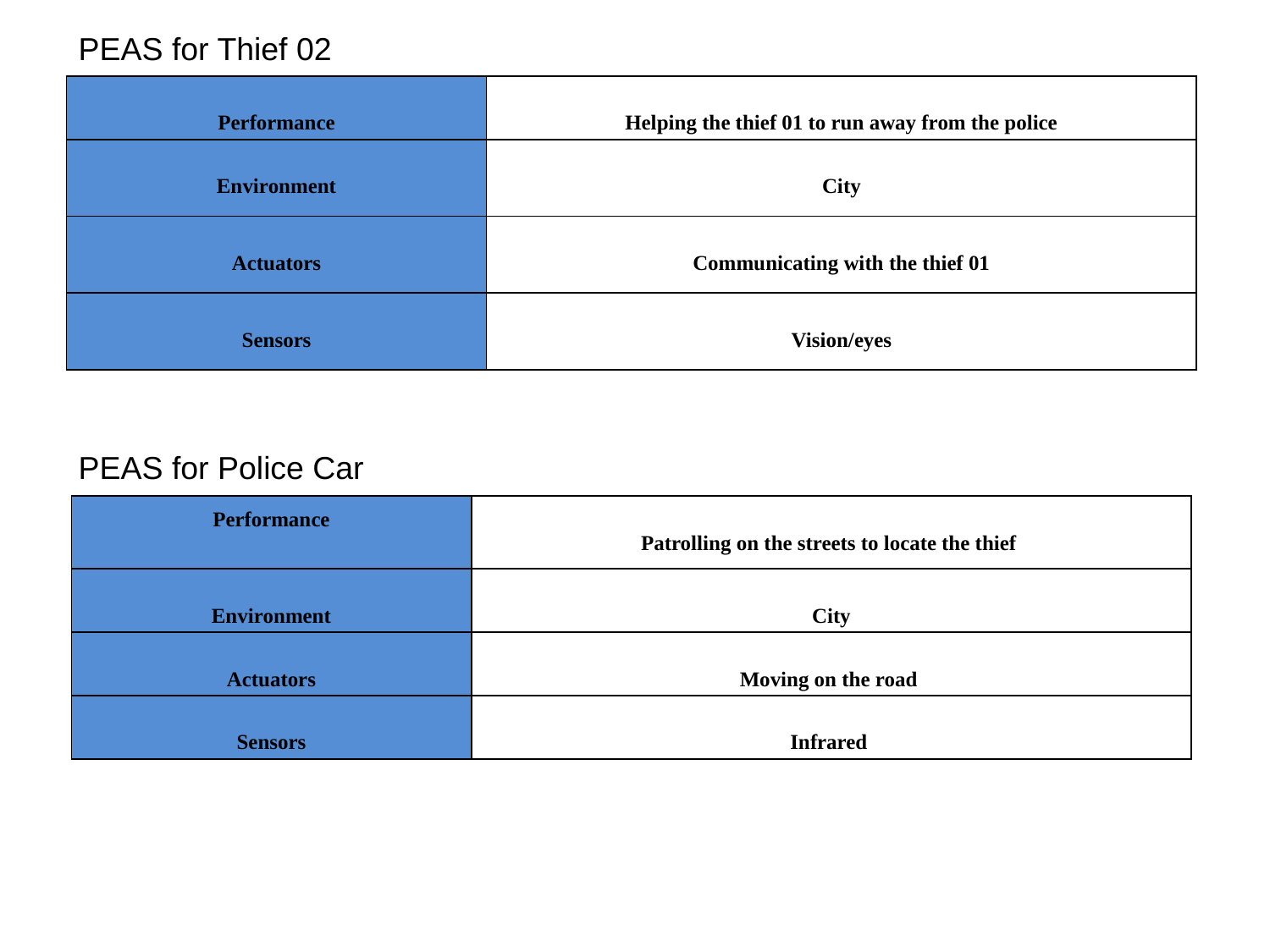

PEAS for Thief 02

     PEAS for Police Car

| Performance | Helping the thief 01 to run away from the police |
| --- | --- |
| Environment | City |
| Actuators | Communicating with the thief 01 |
| Sensors | Vision/eyes |
| Performance | Patrolling on the streets to locate the thief |
| --- | --- |
| Environment | City |
| Actuators | Moving on the road |
| Sensors | Infrared |